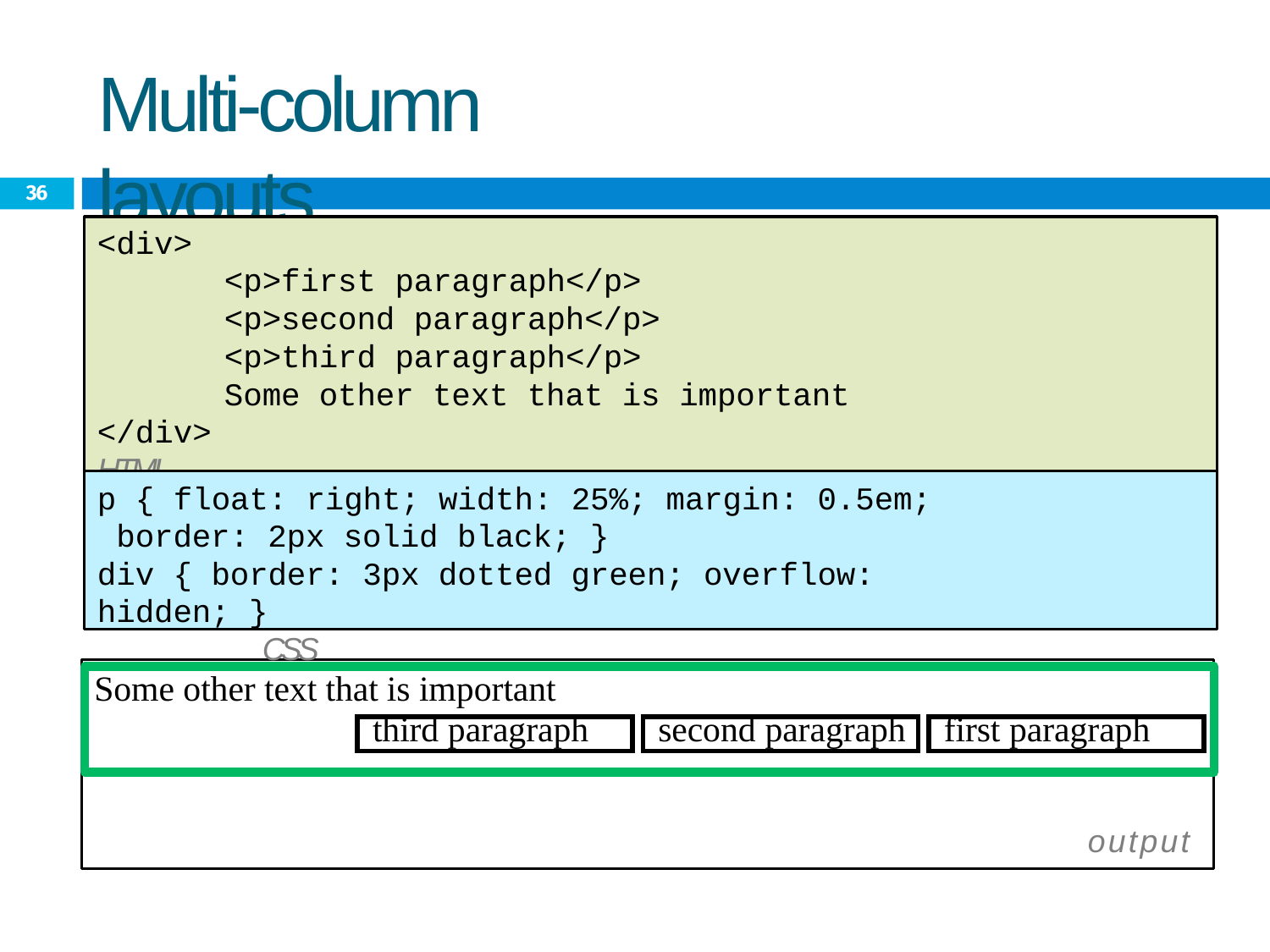

# Multi-column layouts
36
<div>
<p>first paragraph</p>
<p>second paragraph</p>
<p>third paragraph</p>
Some other text that is important
</div>	HTML
p { float: right; width: 25%; margin: 0.5em;  border: 2px solid black; }
div { border: 3px dotted green; overflow: hidden; }
CSS
Some other text that is important

| third paragraph |  | second paragraph |  | first paragraph |
| --- | --- | --- | --- | --- |
output